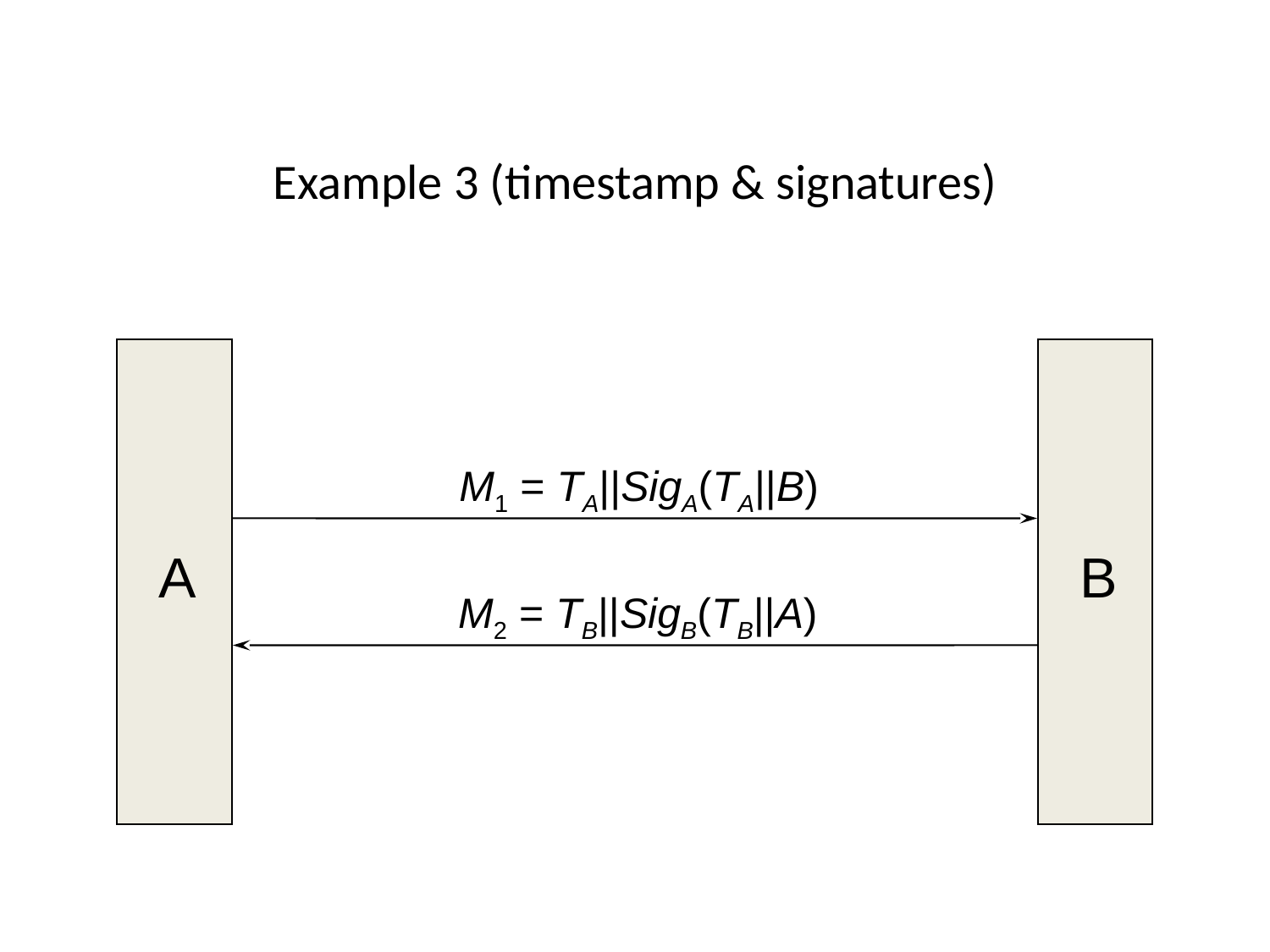

# Example 3 (timestamp & signatures)

M1 = TA||SigA(TA||B)

A
B
M2 = TB||SigB(TB||A)